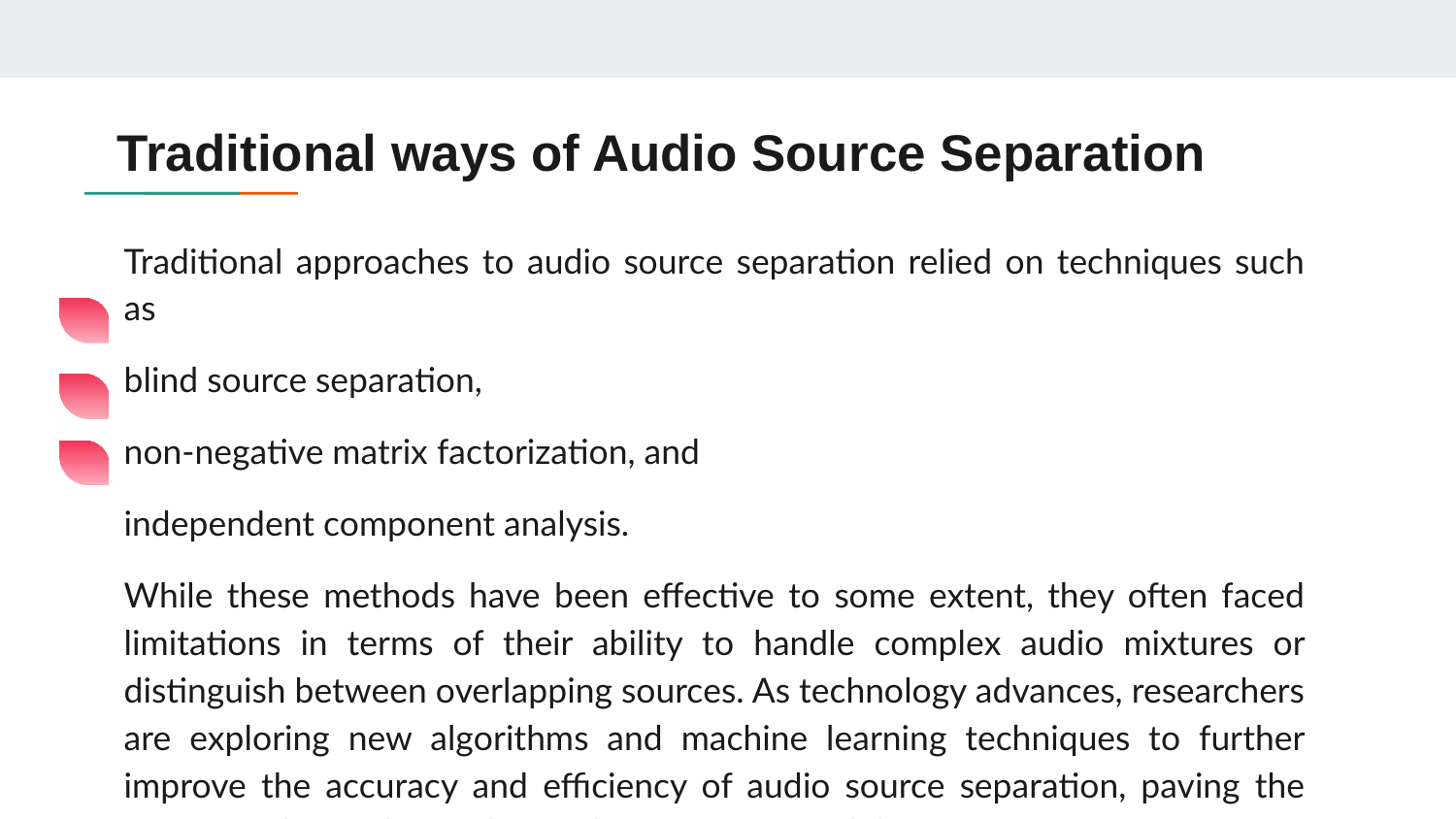

# Traditional ways of Audio Source Separation
Traditional approaches to audio source separation relied on techniques such as
blind source separation,
non-negative matrix factorization, and
independent component analysis.
While these methods have been effective to some extent, they often faced limitations in terms of their ability to handle complex audio mixtures or distinguish between overlapping sources. As technology advances, researchers are exploring new algorithms and machine learning techniques to further improve the accuracy and efficiency of audio source separation, paving the way for enhanced speech signal processing capabilities.